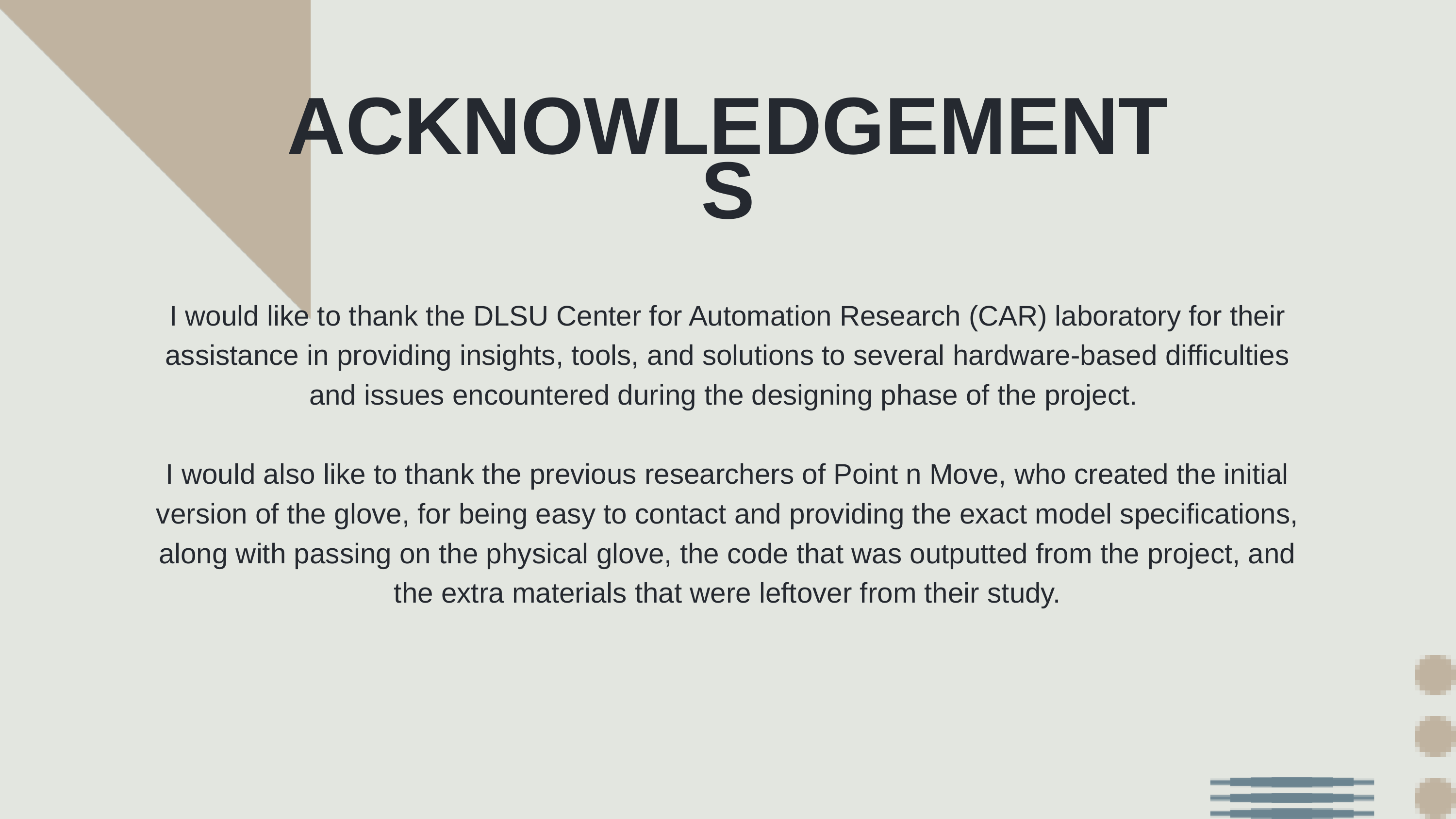

ACKNOWLEDGEMENTS
I would like to thank the DLSU Center for Automation Research (CAR) laboratory for their assistance in providing insights, tools, and solutions to several hardware-based difficulties and issues encountered during the designing phase of the project.

I would also like to thank the previous researchers of Point n Move, who created the initial version of the glove, for being easy to contact and providing the exact model specifications, along with passing on the physical glove, the code that was outputted from the project, and the extra materials that were leftover from their study.